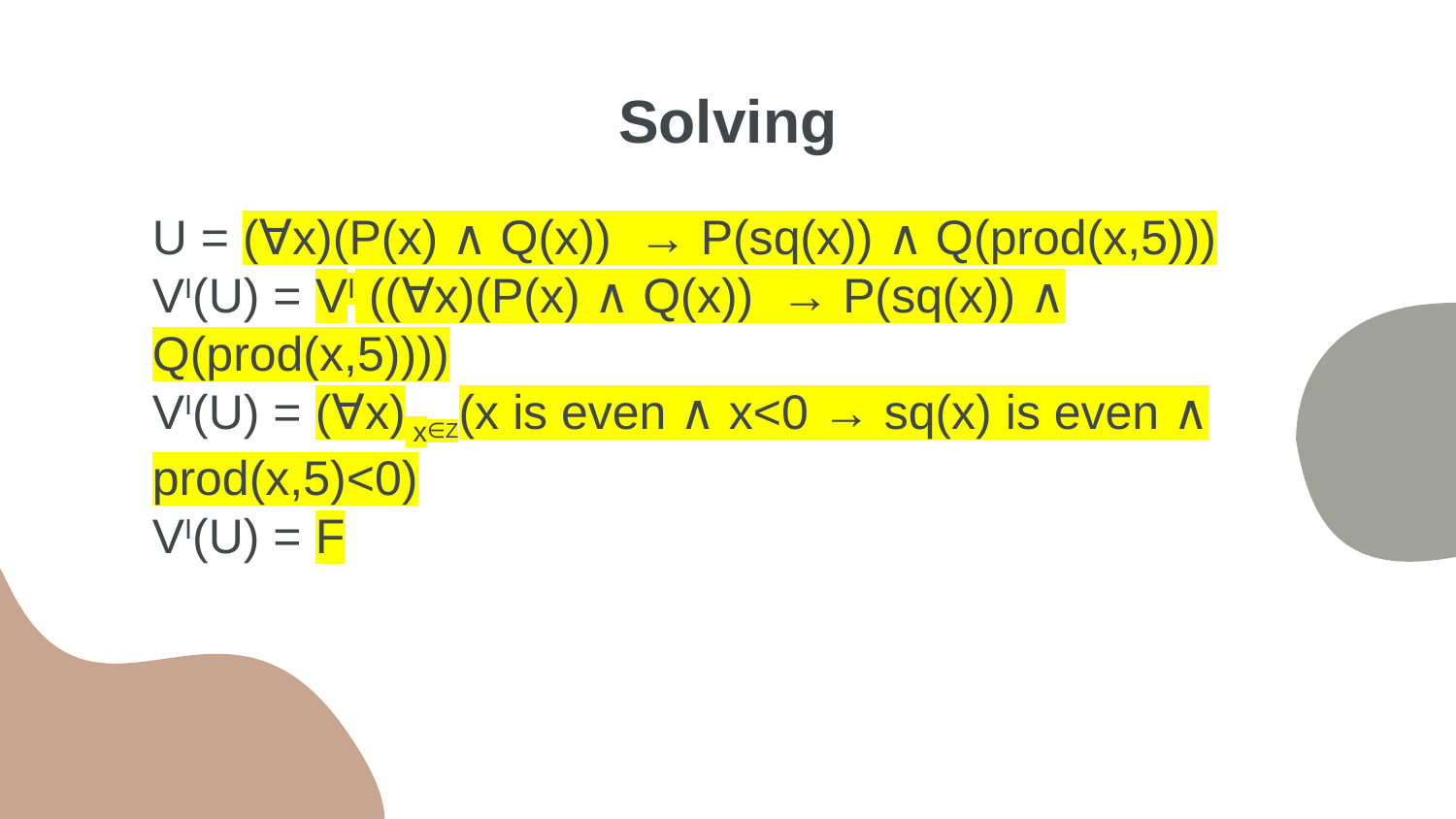

# Solving
U = (∀x)(P(x) ∧ Q(x))  → P(sq(x)) ∧ Q(prod(x,5)))
VI(U) = VI ((∀x)(P(x) ∧ Q(x))  → P(sq(x)) ∧ Q(prod(x,5))))
VI(U) = (∀x) x∈Z(x is even ∧ x<0 → sq(x) is even ∧ prod(x,5)<0)
VI(U) = F